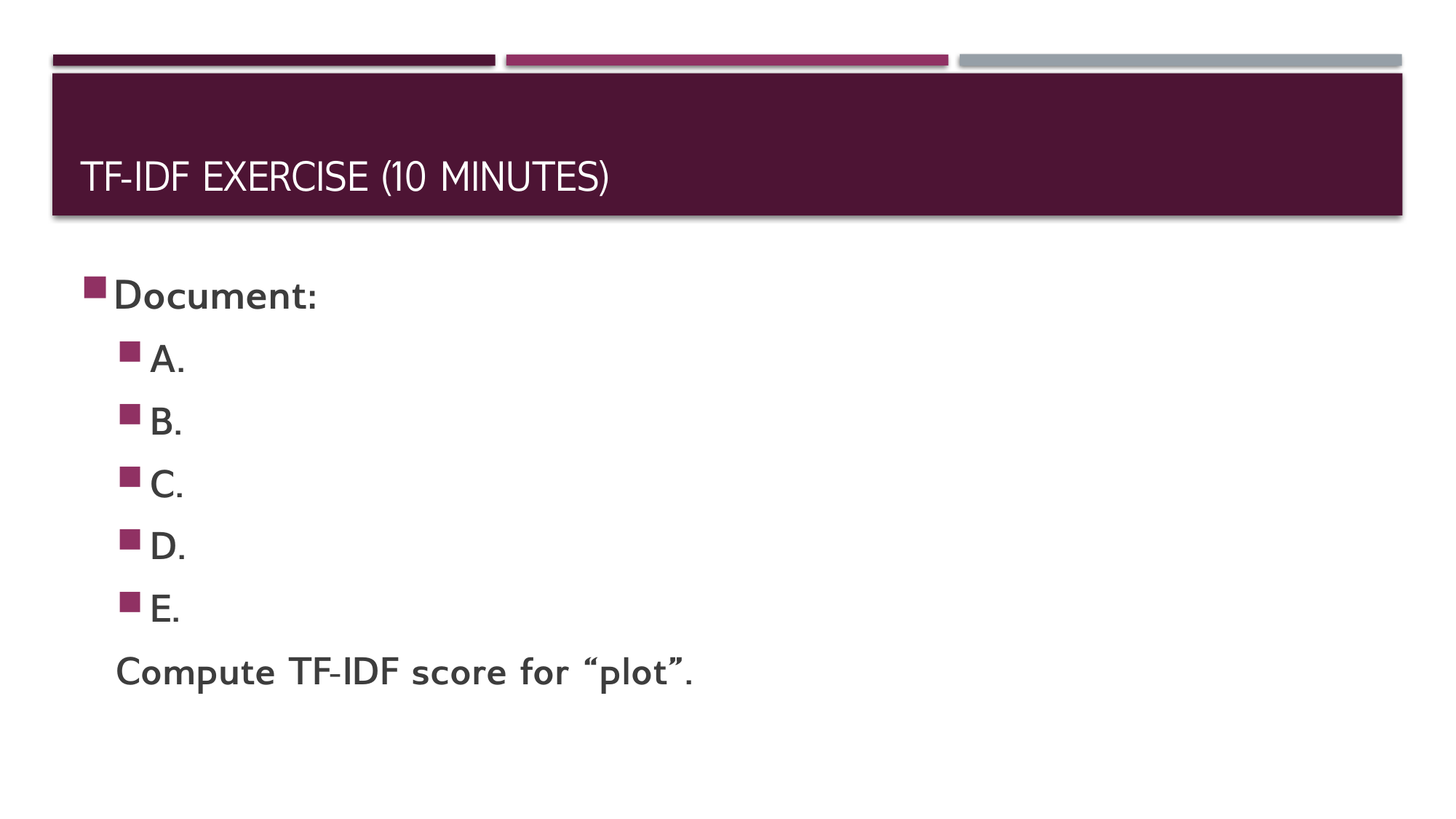

# TF-IDF Exercise (10 minutes)
Document:
A.
B.
C.
D.
E.
Compute TF-IDF score for “plot”.